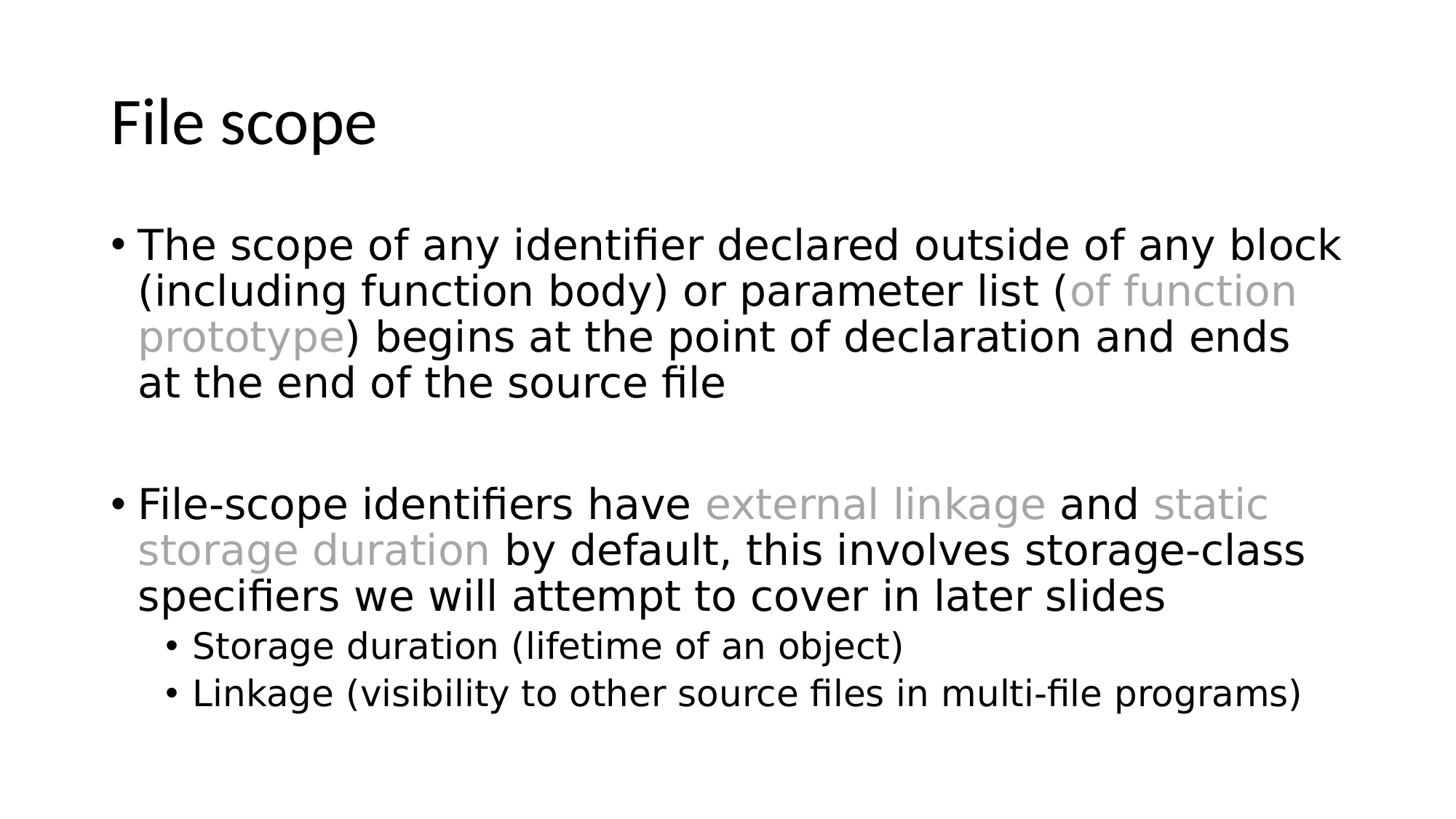

# File scope
The scope of any identifier declared outside of any block (including function body) or parameter list (of function prototype) begins at the point of declaration and ends at the end of the source file

File-scope identifiers have external linkage and static storage duration by default, this involves storage-class specifiers we will attempt to cover in later slides
Storage duration (lifetime of an object)
Linkage (visibility to other source files in multi-file programs)